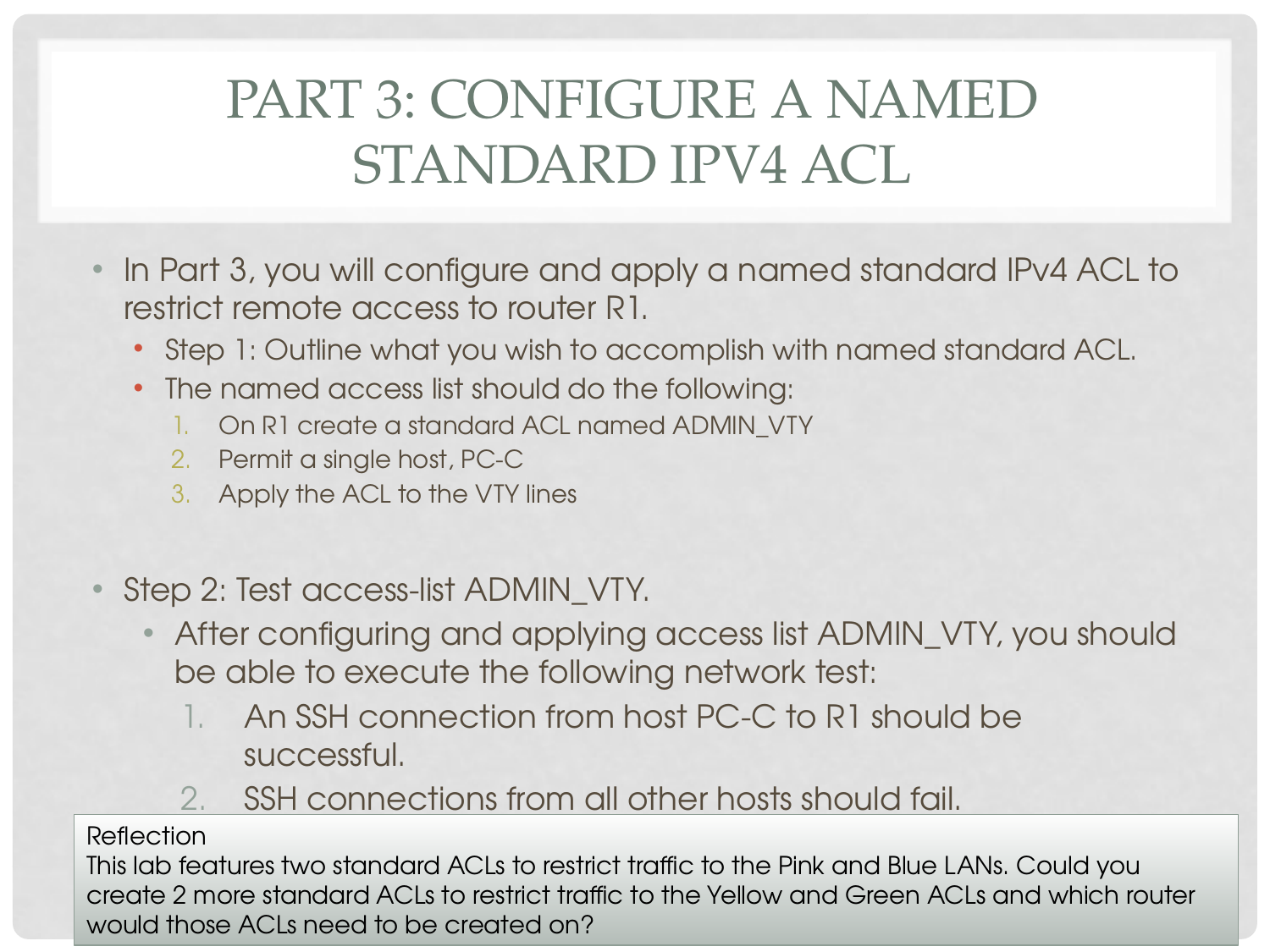

# Part 3: Configure a Named Standard IPv4 ACL
In Part 3, you will configure and apply a named standard IPv4 ACL to restrict remote access to router R1.
Step 1: Outline what you wish to accomplish with named standard ACL.
The named access list should do the following:
On R1 create a standard ACL named ADMIN_VTY
Permit a single host, PC-C
Apply the ACL to the VTY lines

Step 2: Test access-list ADMIN_VTY.
After configuring and applying access list ADMIN_VTY, you should be able to execute the following network test:
An SSH connection from host PC-C to R1 should be successful.
SSH connections from all other hosts should fail.
Reflection
This lab features two standard ACLs to restrict traffic to the Pink and Blue LANs. Could you create 2 more standard ACLs to restrict traffic to the Yellow and Green ACLs and which router would those ACLs need to be created on?